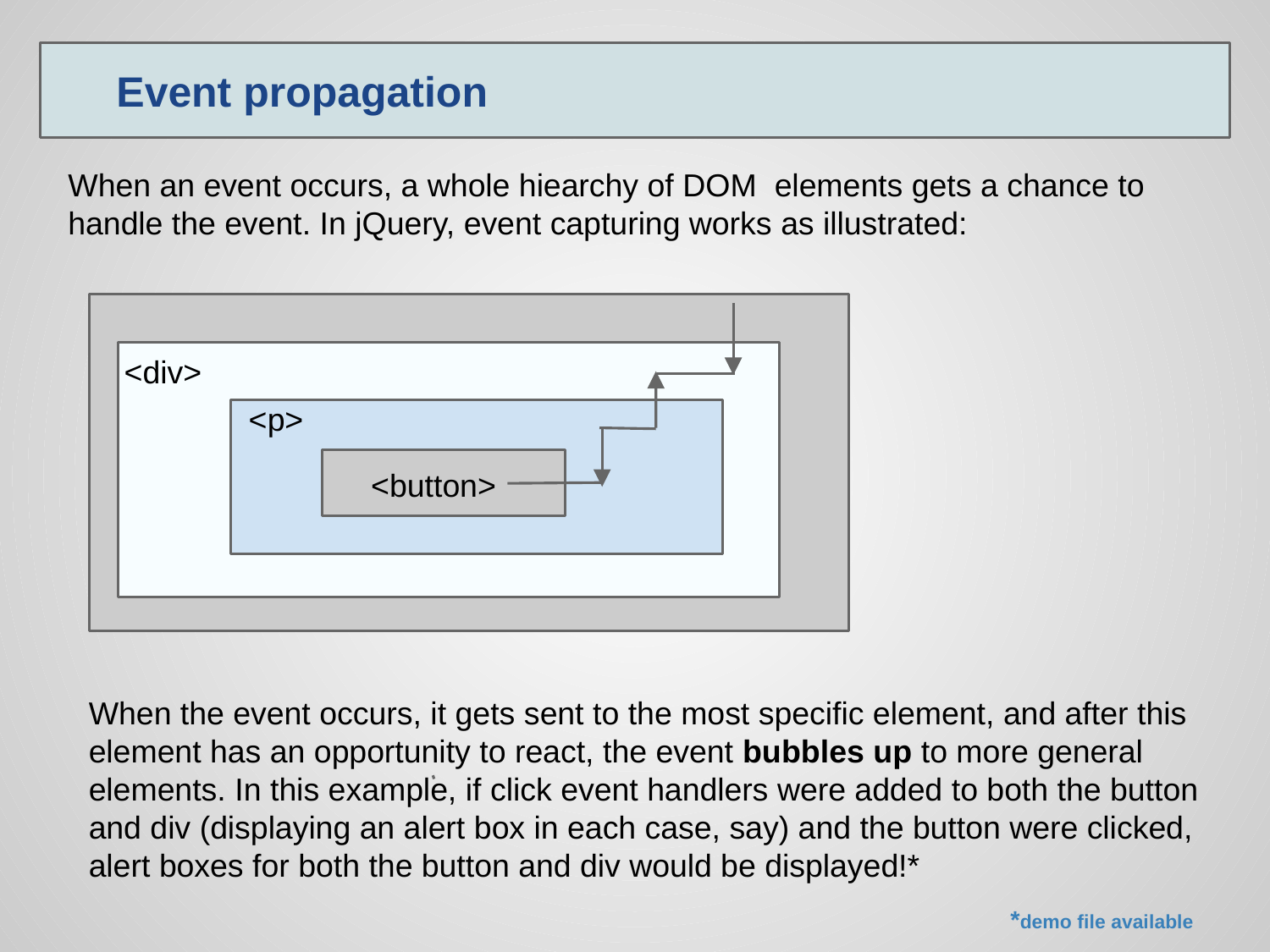

Event propagation
When an event occurs, a whole hiearchy of DOM  elements gets a chance to handle the event. In jQuery, event capturing works as illustrated:

<div>

<p>

<button>
When the event occurs, it gets sent to the most specific element, and after this element has an opportunity to react, the event bubbles up to more general elements. In this example, if click event handlers were added to both the button and div (displaying an alert box in each case, say) and the button were clicked, alert boxes for both the button and div would be displayed!*
*demo file available